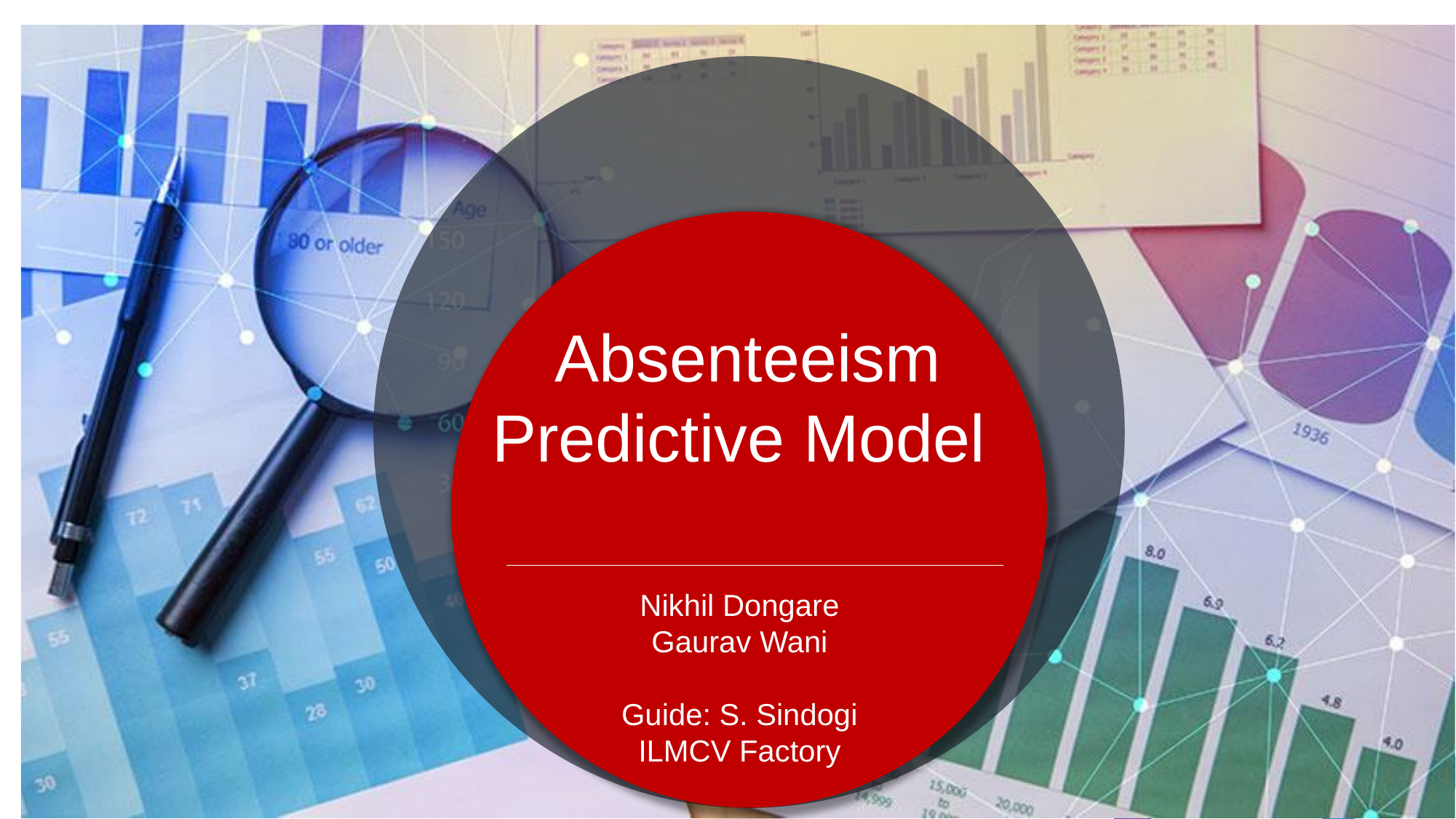

Absenteeism Predictive Model
Nikhil Dongare
Gaurav Wani

Guide: S. Sindogi
ILMCV Factory

Title of the Project
1